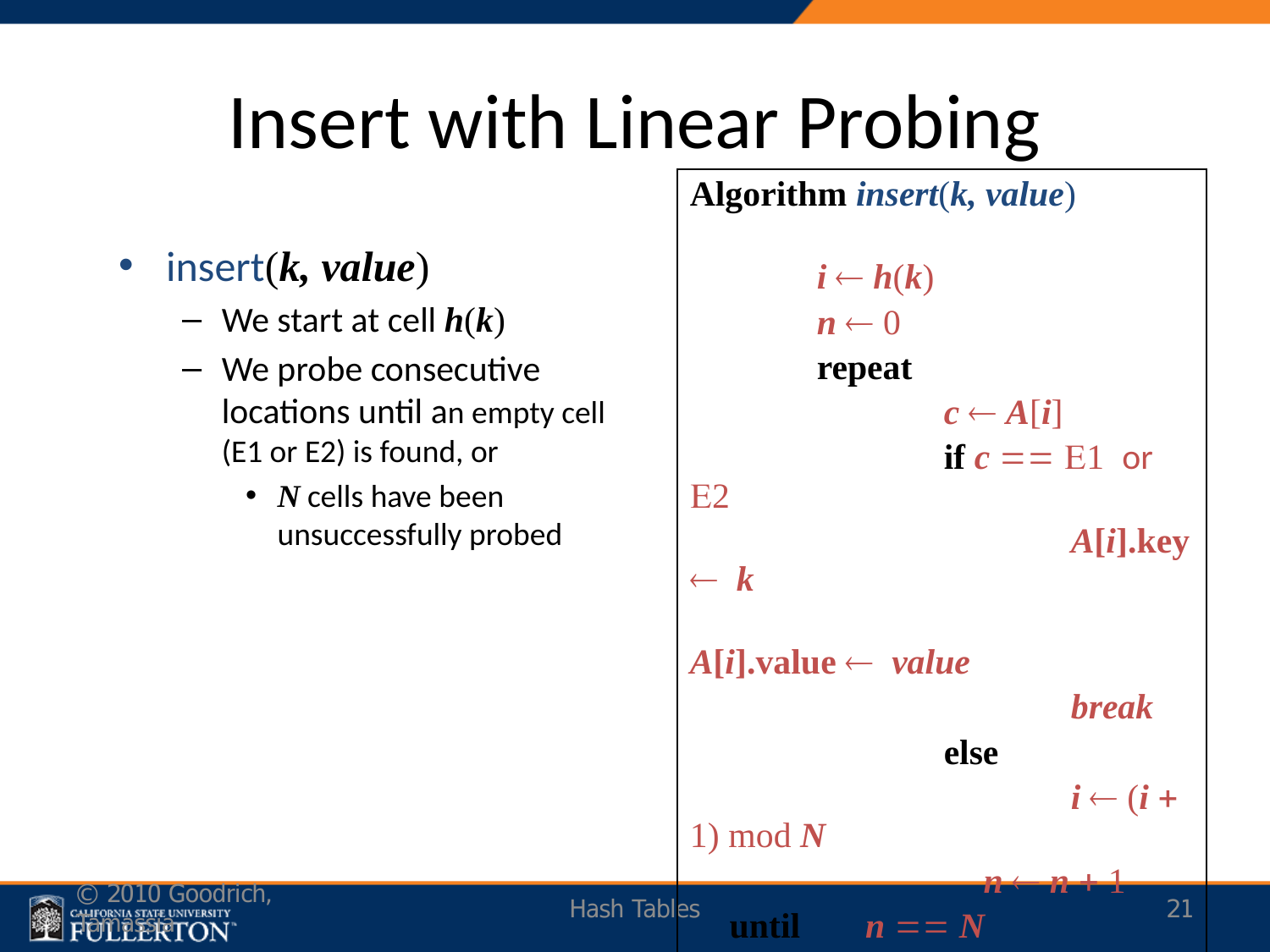

# Insert with Linear Probing
Algorithm insert(k, value)
	i ← h(k)
	n ← 0
	repeat
		c ← A[i]
		if c == Ε1 or Ε2
			A[i].key ← k
			A[i].value ← value
			break
		else
			i ← (i + 1) mod N
		n ← n + 1
until 	 n == N
	return hashtable is full
insert(k, value)
We start at cell h(k)
We probe consecutive locations until an empty cell (E1 or E2) is found, or
N cells have been unsuccessfully probed
© 2010 Goodrich, Tamassia
Hash Tables
21